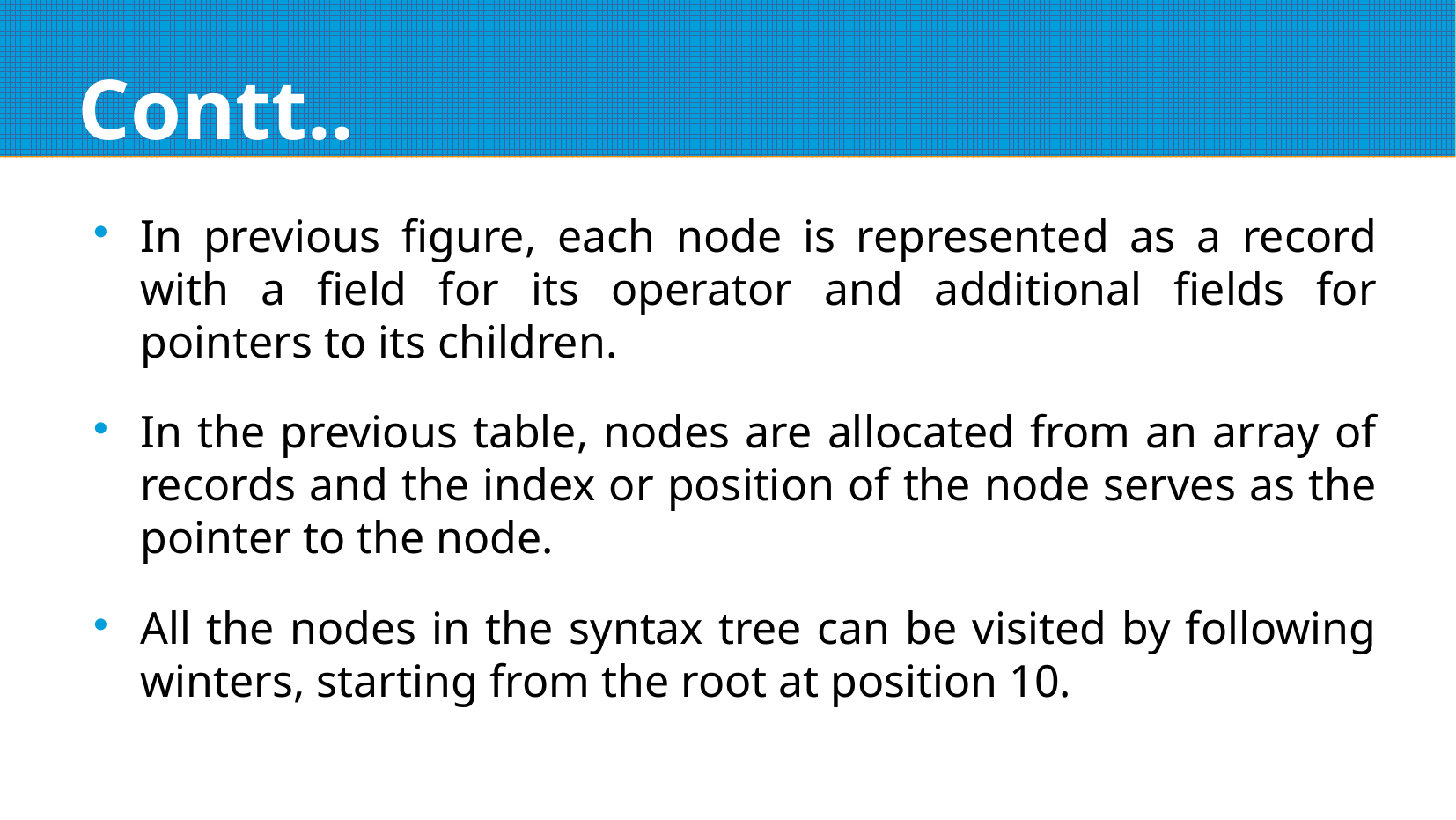

# Contt..
In previous figure, each node is represented as a record with a field for its operator and additional fields for pointers to its children.
In the previous table, nodes are allocated from an array of records and the index or position of the node serves as the pointer to the node.
All the nodes in the syntax tree can be visited by following winters, starting from the root at position 10.